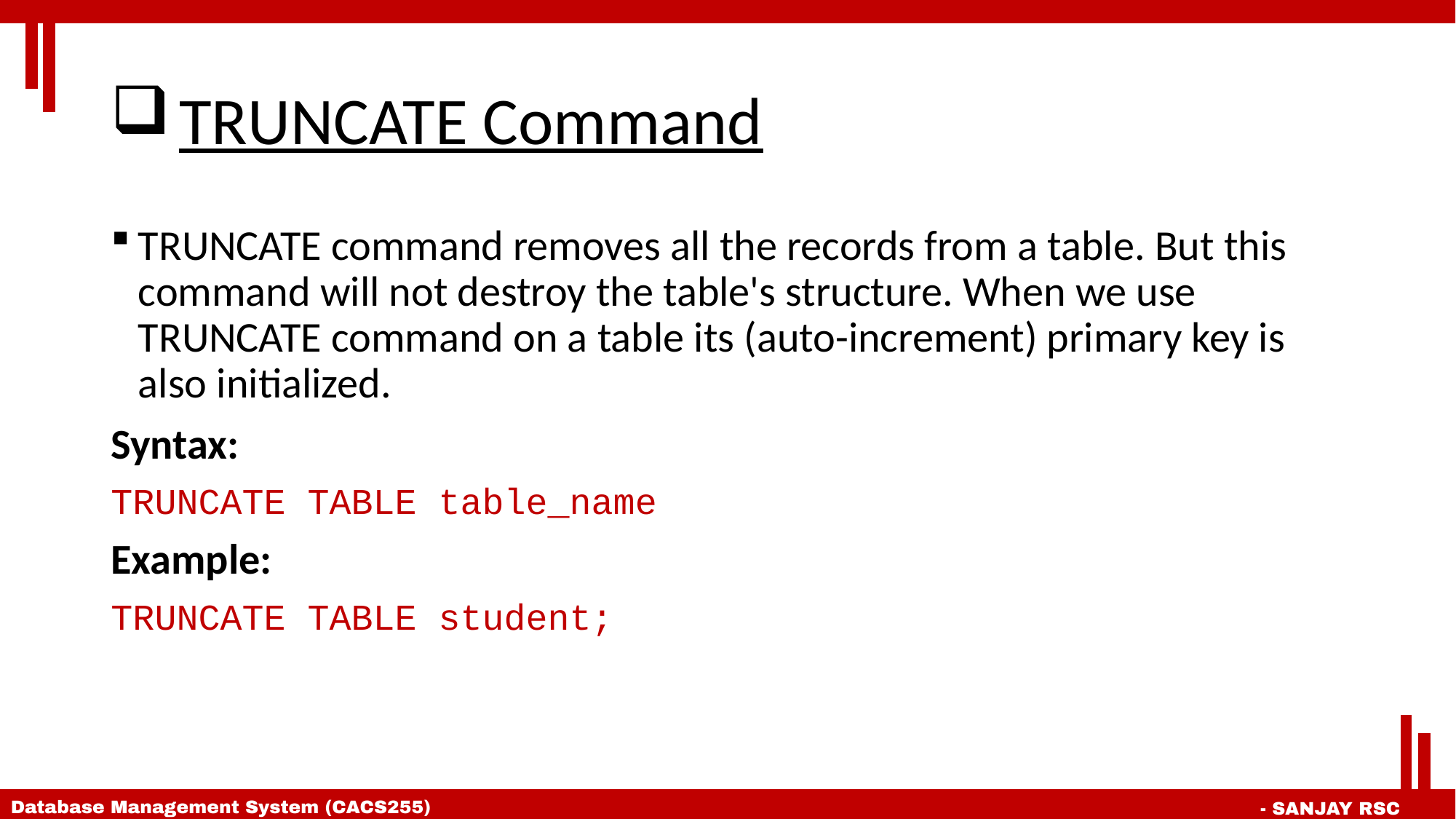

# TRUNCATE Command
TRUNCATE command removes all the records from a table. But this command will not destroy the table's structure. When we use TRUNCATE command on a table its (auto-increment) primary key is also initialized.
Syntax:
TRUNCATE TABLE table_name
Example:
TRUNCATE TABLE student;